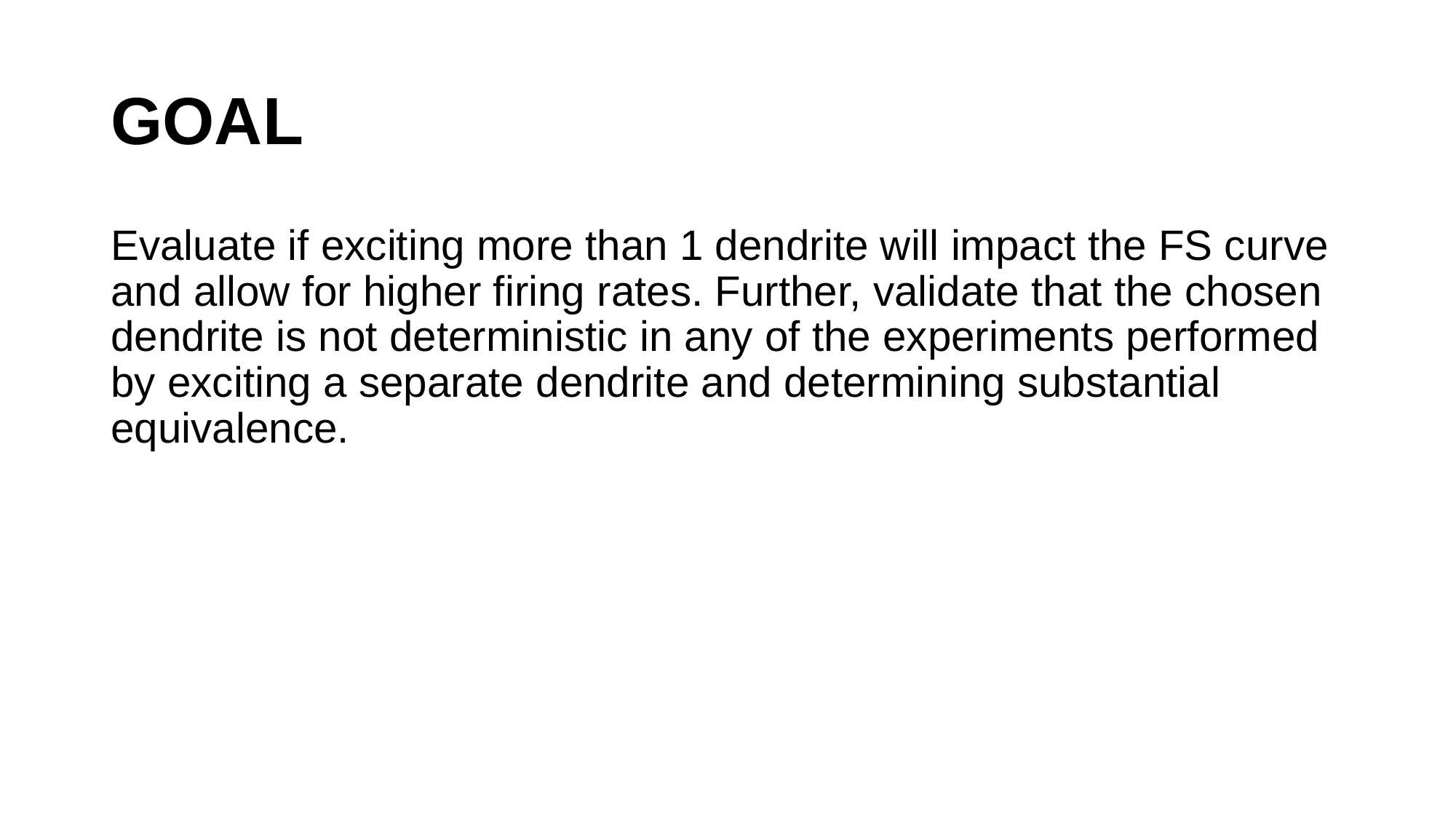

# GOAL
Evaluate if exciting more than 1 dendrite will impact the FS curve and allow for higher firing rates. Further, validate that the chosen dendrite is not deterministic in any of the experiments performed by exciting a separate dendrite and determining substantial equivalence.